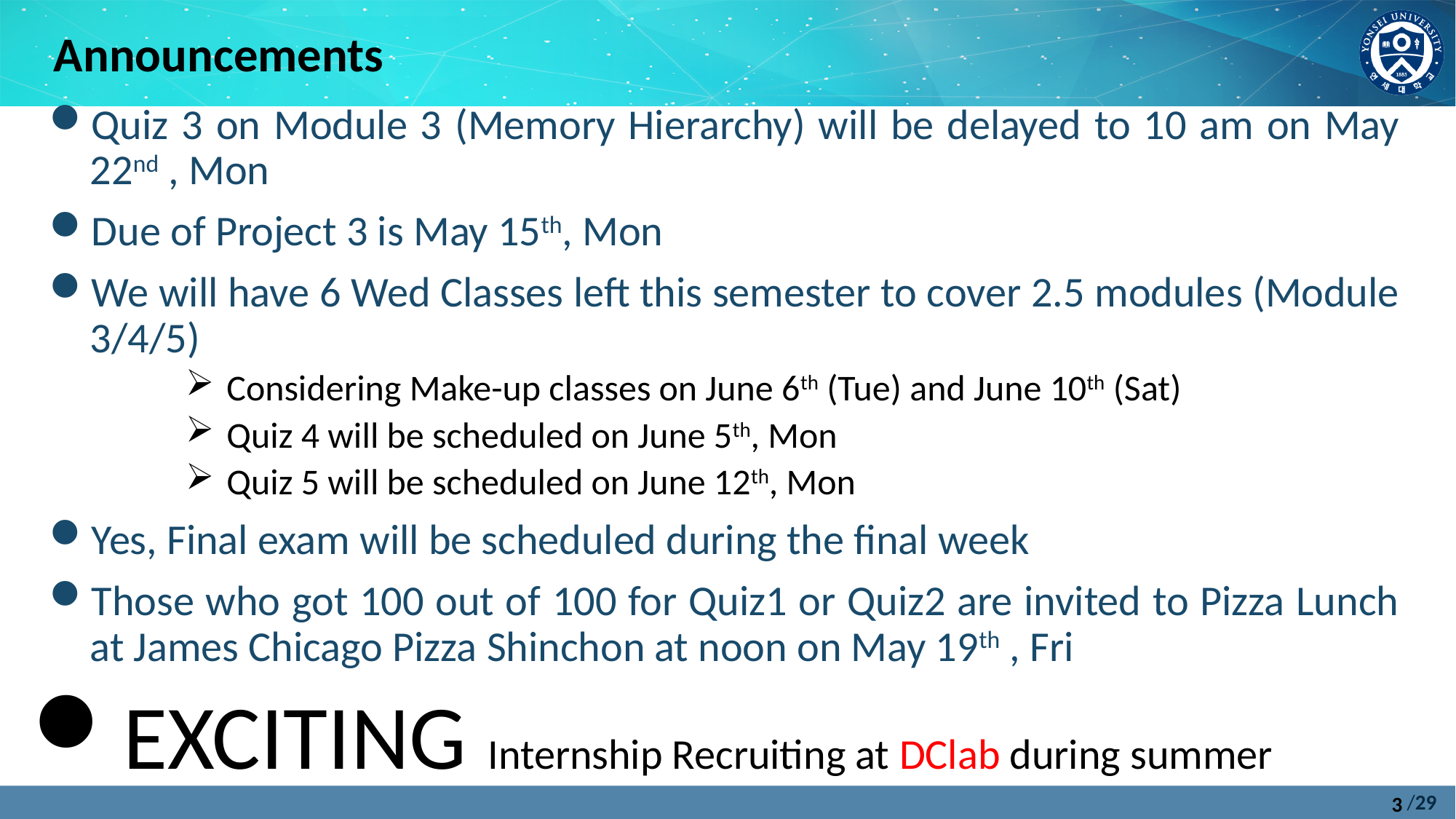

Announcements
Quiz 3 on Module 3 (Memory Hierarchy) will be delayed to 10 am on May 22nd , Mon
Due of Project 3 is May 15th, Mon
We will have 6 Wed Classes left this semester to cover 2.5 modules (Module 3/4/5)
Considering Make-up classes on June 6th (Tue) and June 10th (Sat)
Quiz 4 will be scheduled on June 5th, Mon
Quiz 5 will be scheduled on June 12th, Mon
Yes, Final exam will be scheduled during the final week
Those who got 100 out of 100 for Quiz1 or Quiz2 are invited to Pizza Lunch at James Chicago Pizza Shinchon at noon on May 19th , Fri
EXCITING Internship Recruiting at DClab during summer
3